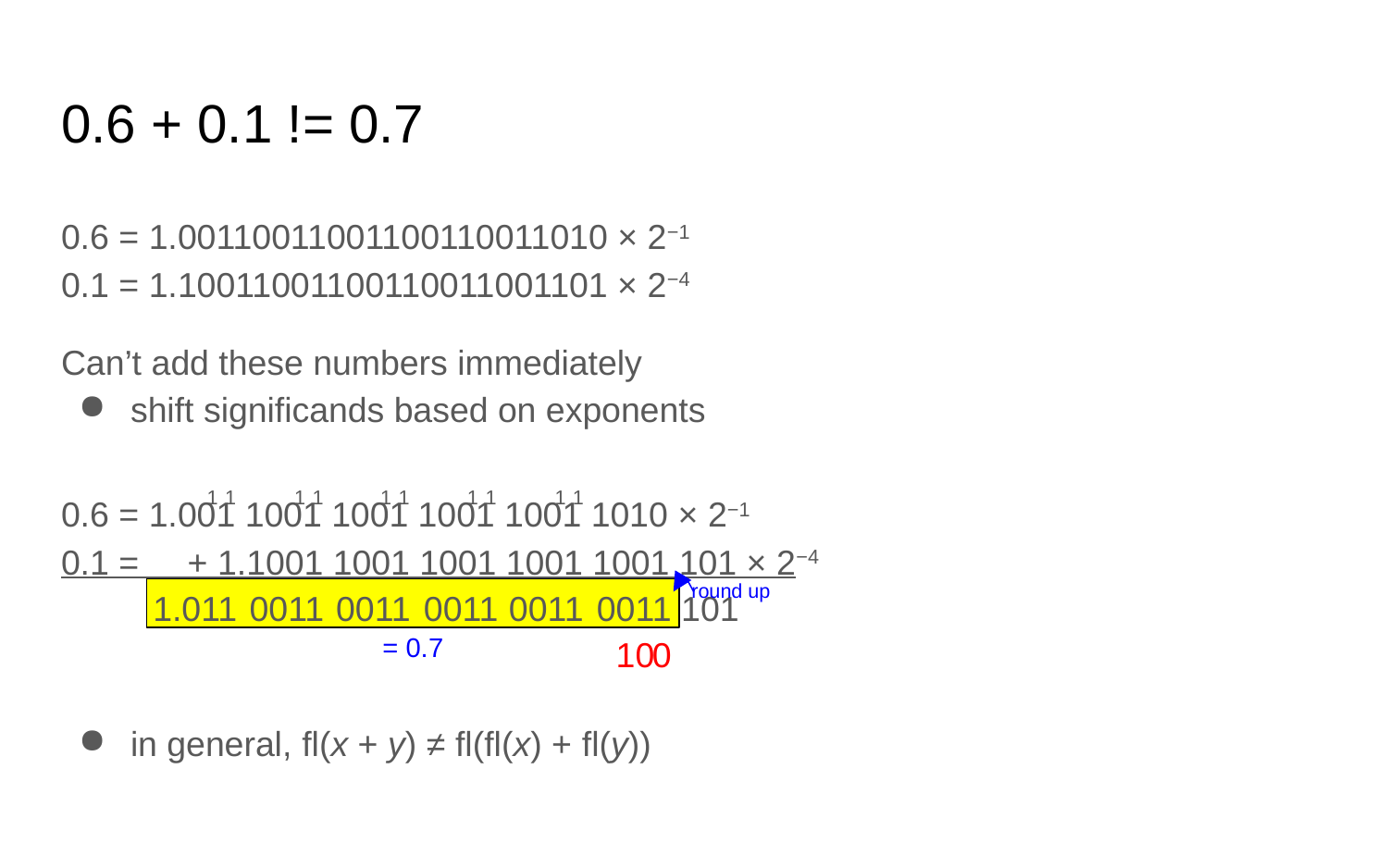

# 0.6 + 0.1 != 0.7
0.6 = 1.00110011001100110011010 × 2−1
0.1 = 1.10011001100110011001101 × 2−4
Can’t add these numbers immediately
shift significands based on exponents
1
1
1
1
1
1
1
1
1
1
0.6 = 1.001 1001 1001 1001 1001 1010 × 2−1
0.1 =     + 1.1001 1001 1001 1001 1001 101 × 2−4
round up
1.
0
1
1
0
0
1
1
0
0
1
1
0
0
1
1
0
0
1
1
0
0
1
1
1
0
1

1
0
0
= 0.7
in general, fl(x + y) ≠ fl(fl(x) + fl(y))